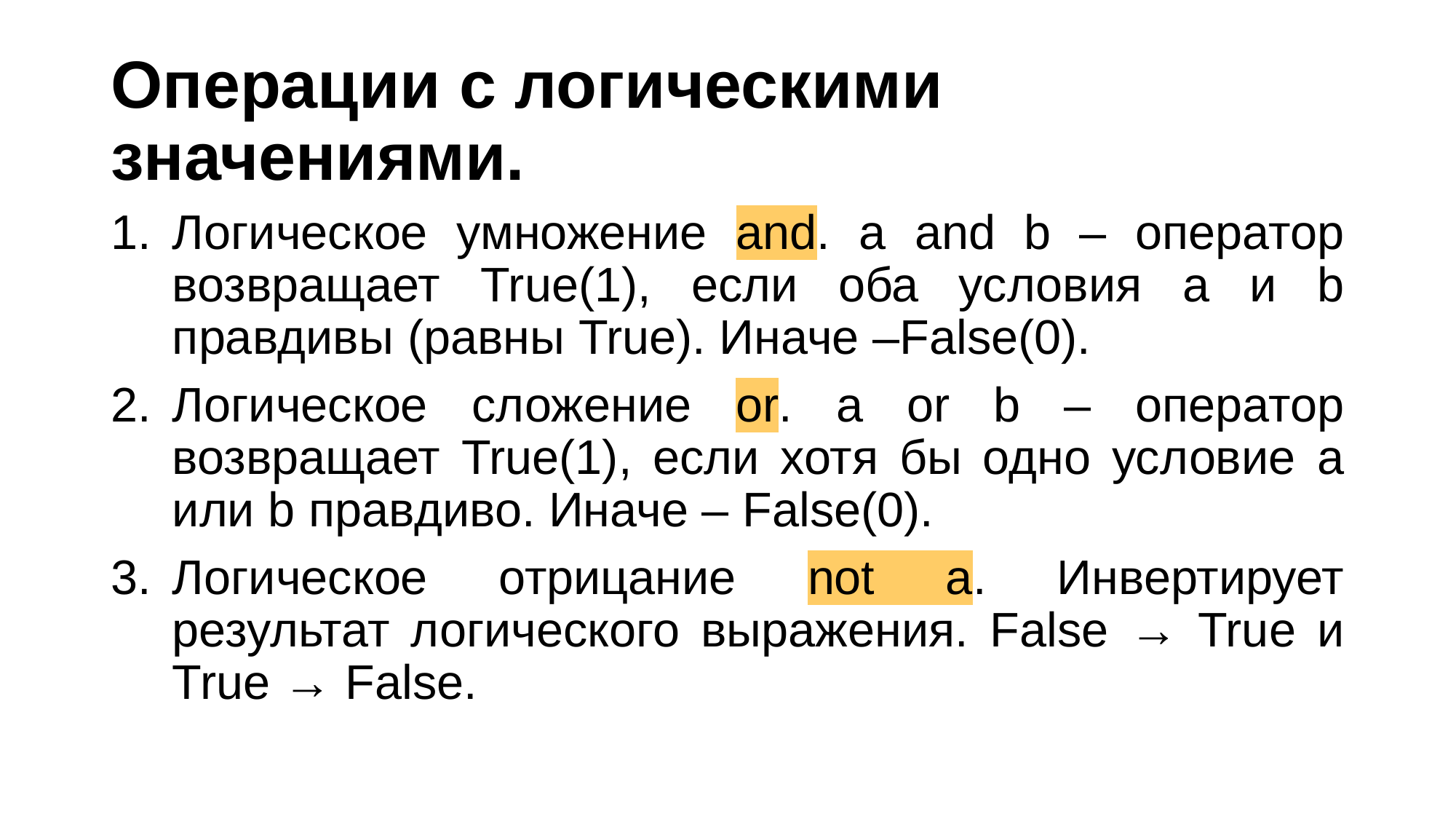

# Операции с логическими значениями.
Логическое умножение and. a and b – оператор возвращает True(1), если оба условия a и b правдивы (равны True). Иначе –False(0).
Логическое сложение or. a or b – оператор возвращает True(1), если хотя бы одно условие a или b правдиво. Иначе – False(0).
Логическое отрицание not a. Инвертирует результат логического выражения. False → True и True → False.